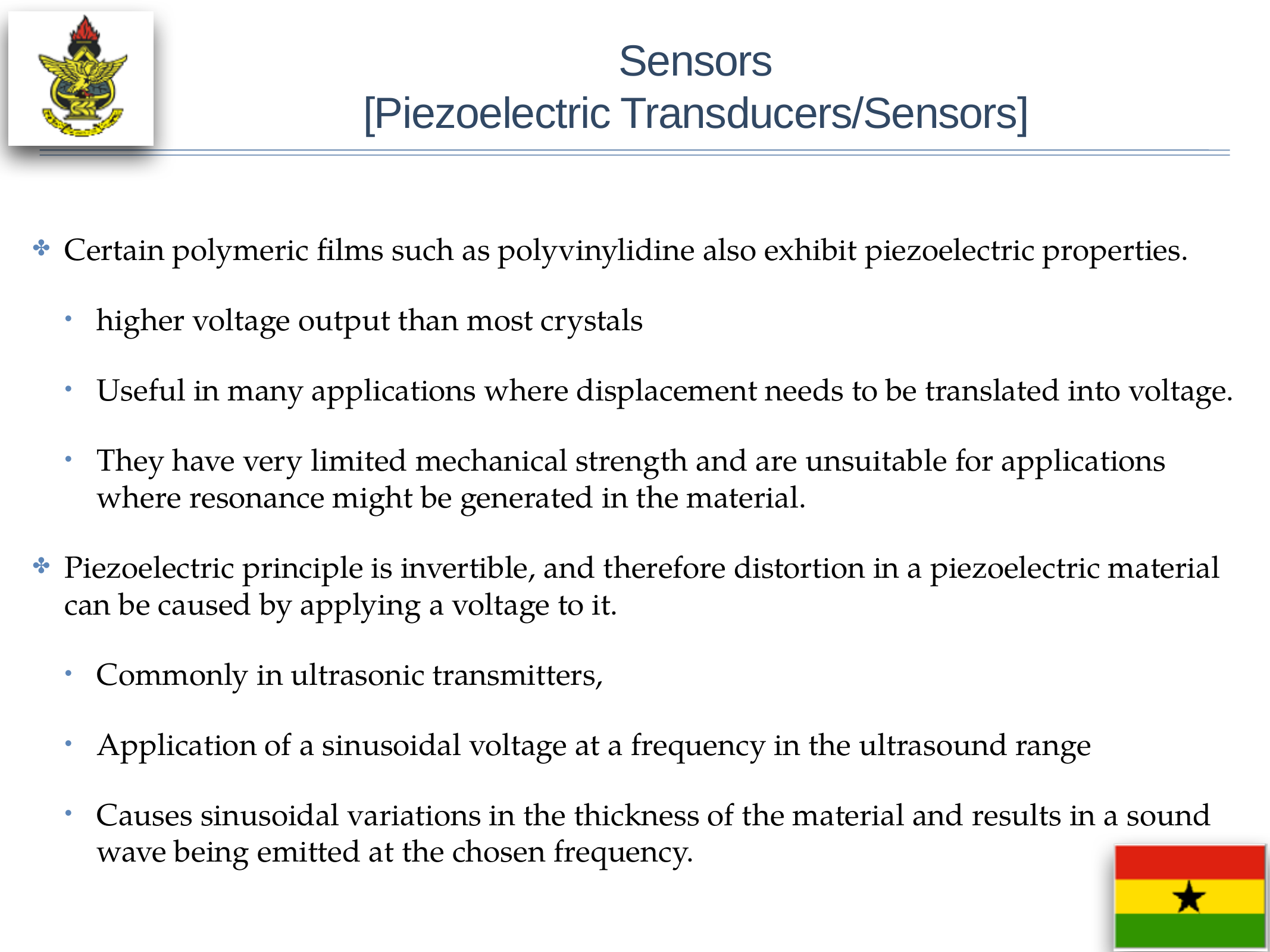

# Sensors
[Piezoelectric Transducers/Sensors]
Certain polymeric films such as polyvinylidine also exhibit piezoelectric properties.
higher voltage output than most crystals
Useful in many applications where displacement needs to be translated into voltage.
They have very limited mechanical strength and are unsuitable for applications where resonance might be generated in the material.
Piezoelectric principle is invertible, and therefore distortion in a piezoelectric material can be caused by applying a voltage to it.
Commonly in ultrasonic transmitters,
Application of a sinusoidal voltage at a frequency in the ultrasound range
Causes sinusoidal variations in the thickness of the material and results in a sound wave being emitted at the chosen frequency.